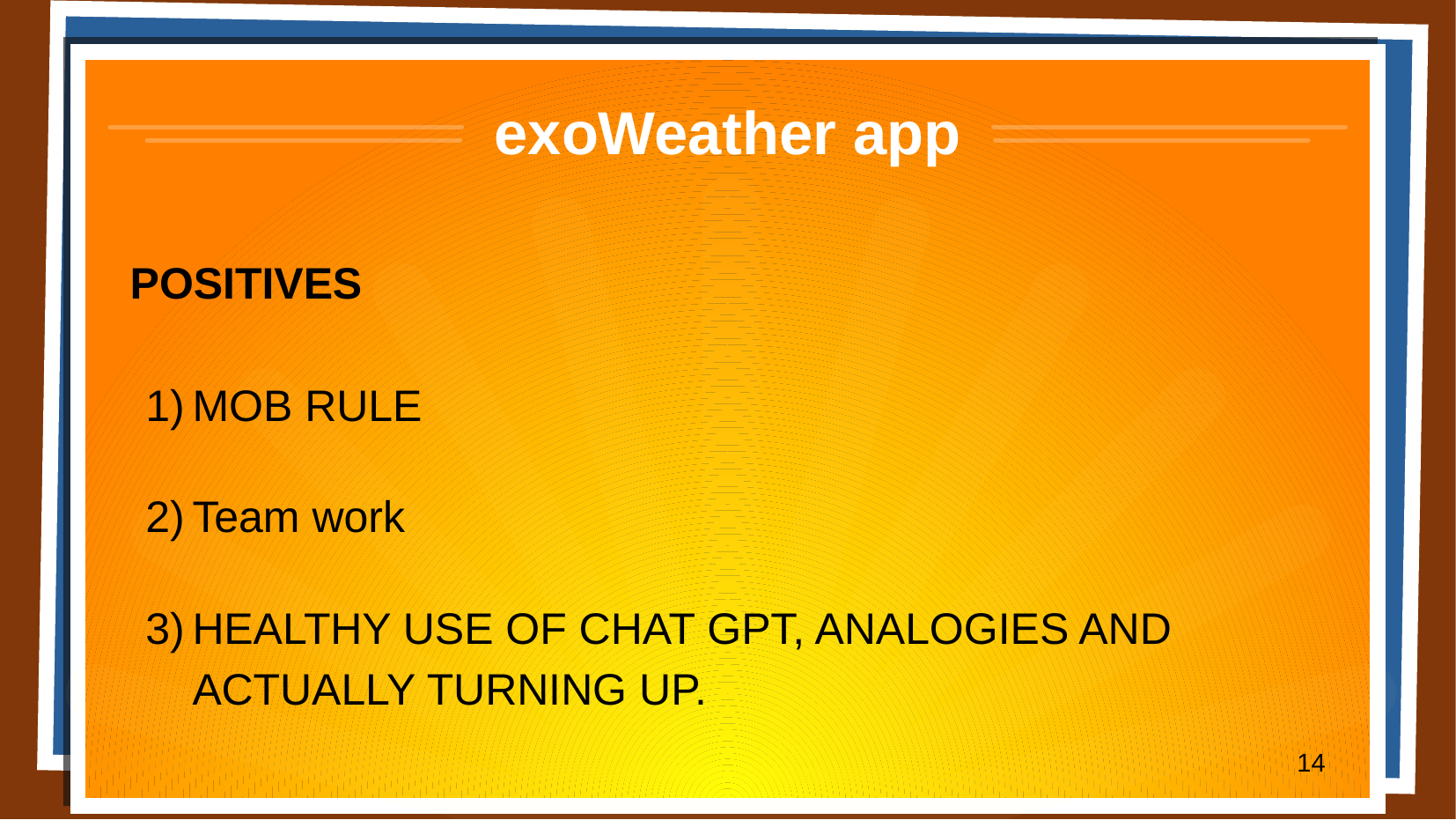

# exoWeather app
POSITIVES
MOB RULE
Team work
HEALTHY USE OF CHAT GPT, ANALOGIES AND ACTUALLY TURNING UP.

14